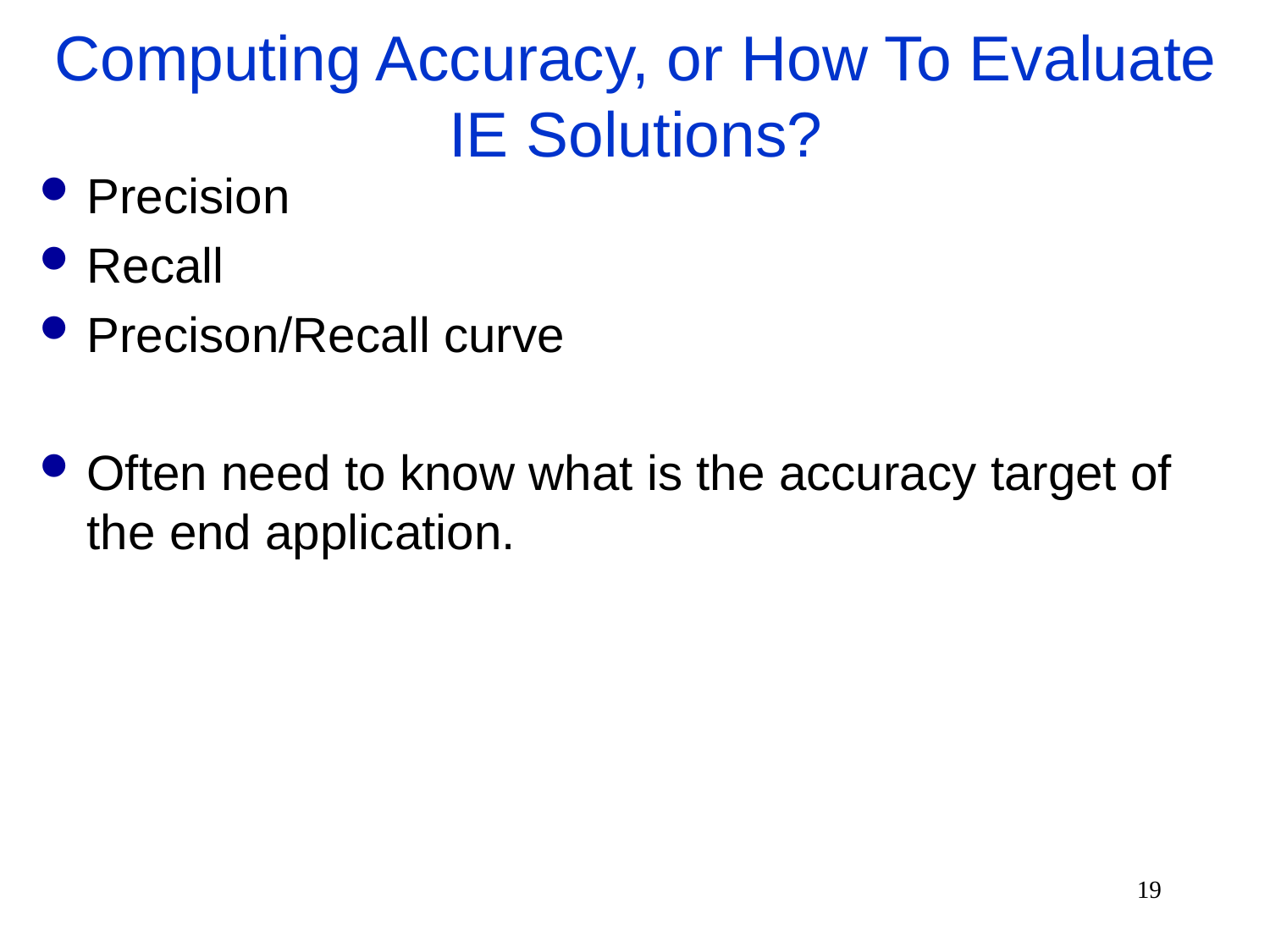

# Computing Accuracy, or How To Evaluate IE Solutions?
Precision
Recall
Precison/Recall curve

Often need to know what is the accuracy target of the end application.
19